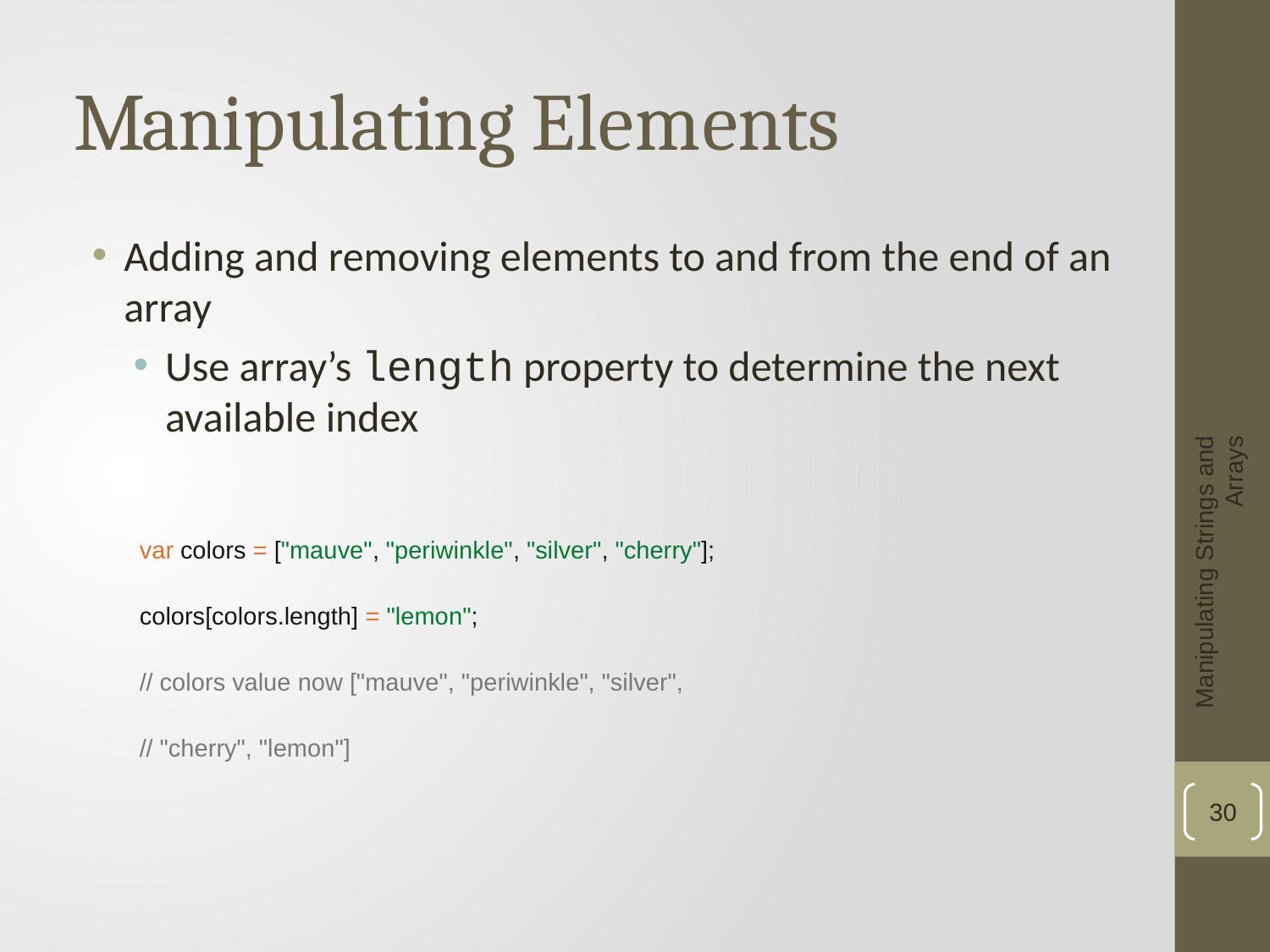

# Manipulating Elements
Adding and removing elements to and from the end of an array
Use array’s length property to determine the next available index
var colors = ["mauve", "periwinkle", "silver", "cherry"];
colors[colors.length] = "lemon";
// colors value now ["mauve", "periwinkle", "silver",
// "cherry", "lemon"]
Manipulating Strings and Arrays
30